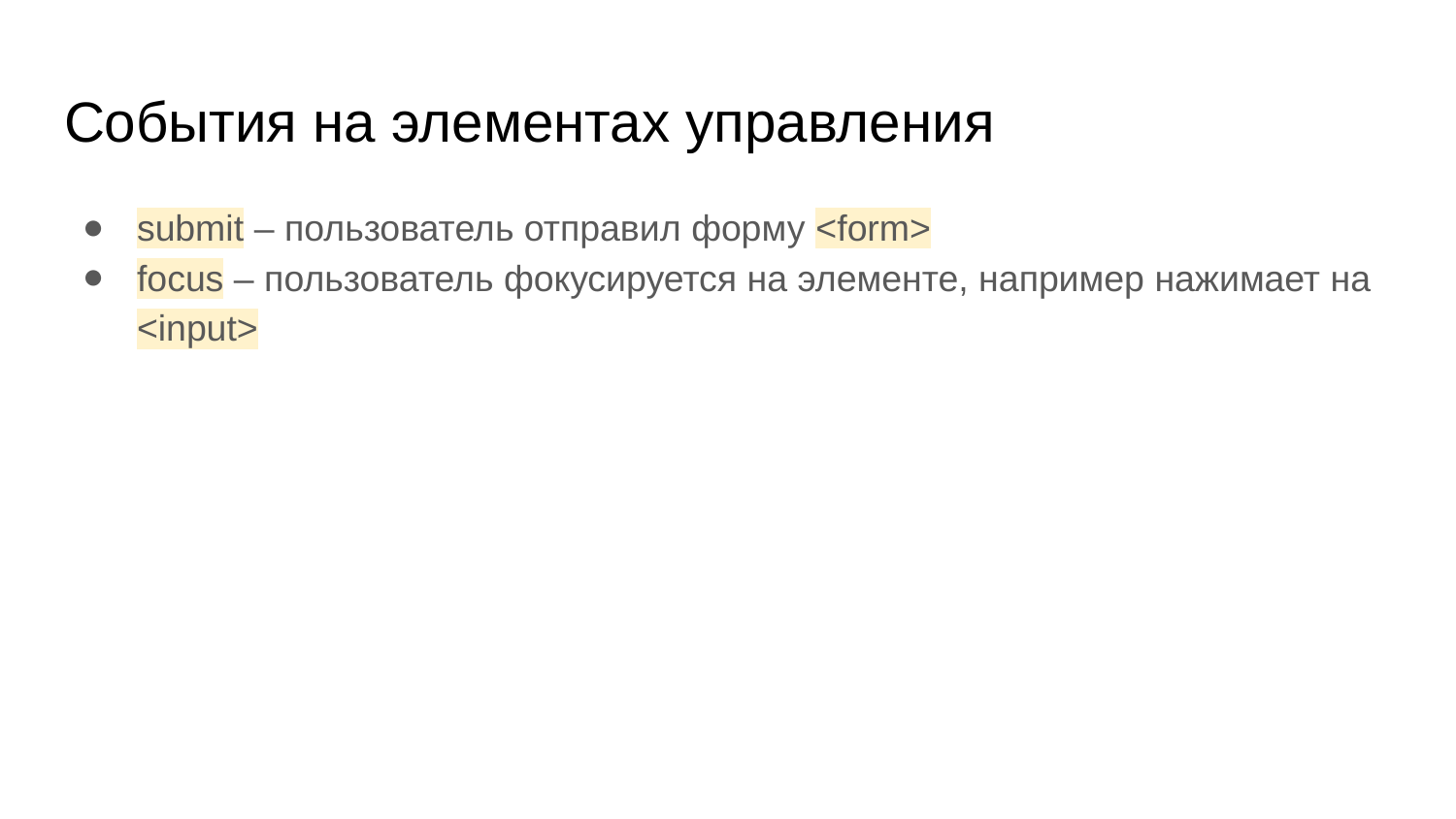

# События на элементах управления
submit – пользователь отправил форму <form>
focus – пользователь фокусируется на элементе, например нажимает на <input>